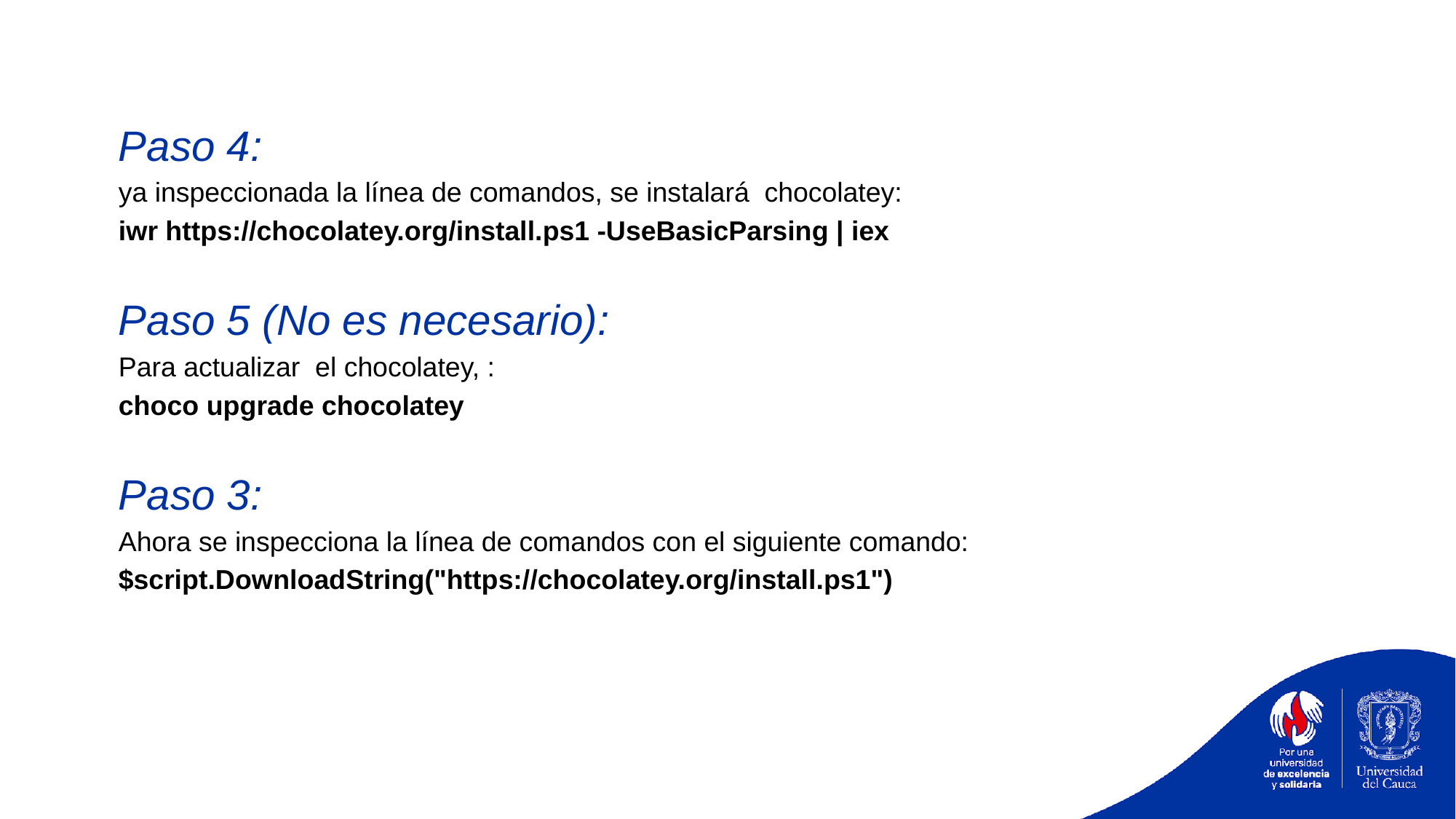

Paso 4:
ya inspeccionada la línea de comandos, se instalará  chocolatey:
iwr https://chocolatey.org/install.ps1 -UseBasicParsing | iex

Paso 5 (No es necesario):
Para actualizar  el chocolatey, :
choco upgrade chocolatey

Paso 3:
Ahora se inspecciona la línea de comandos con el siguiente comando:
$script.DownloadString("https://chocolatey.org/install.ps1")